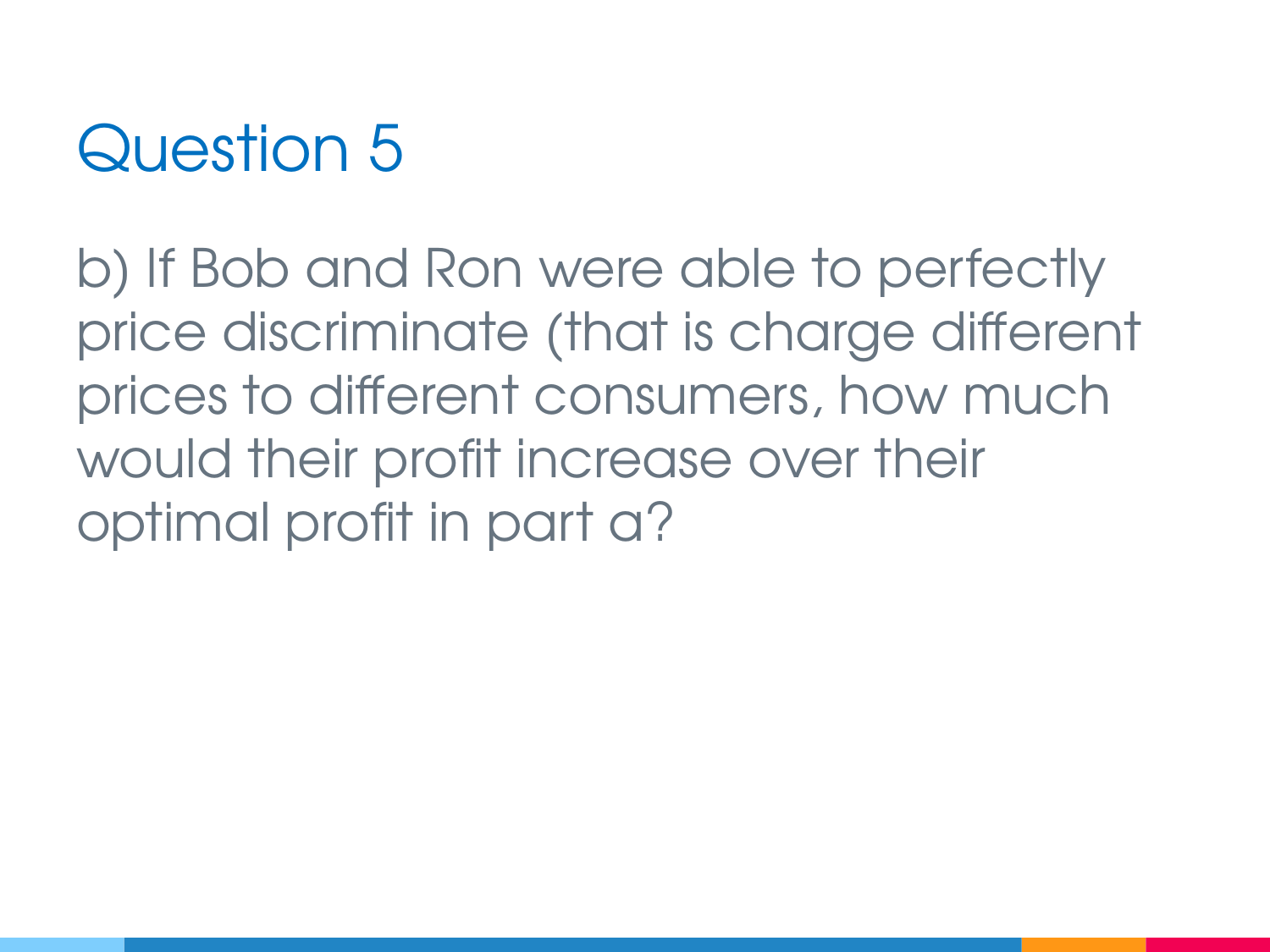

# Question 5
b) If Bob and Ron were able to perfectly price discriminate (that is charge different prices to different consumers, how much would their profit increase over their optimal profit in part a?